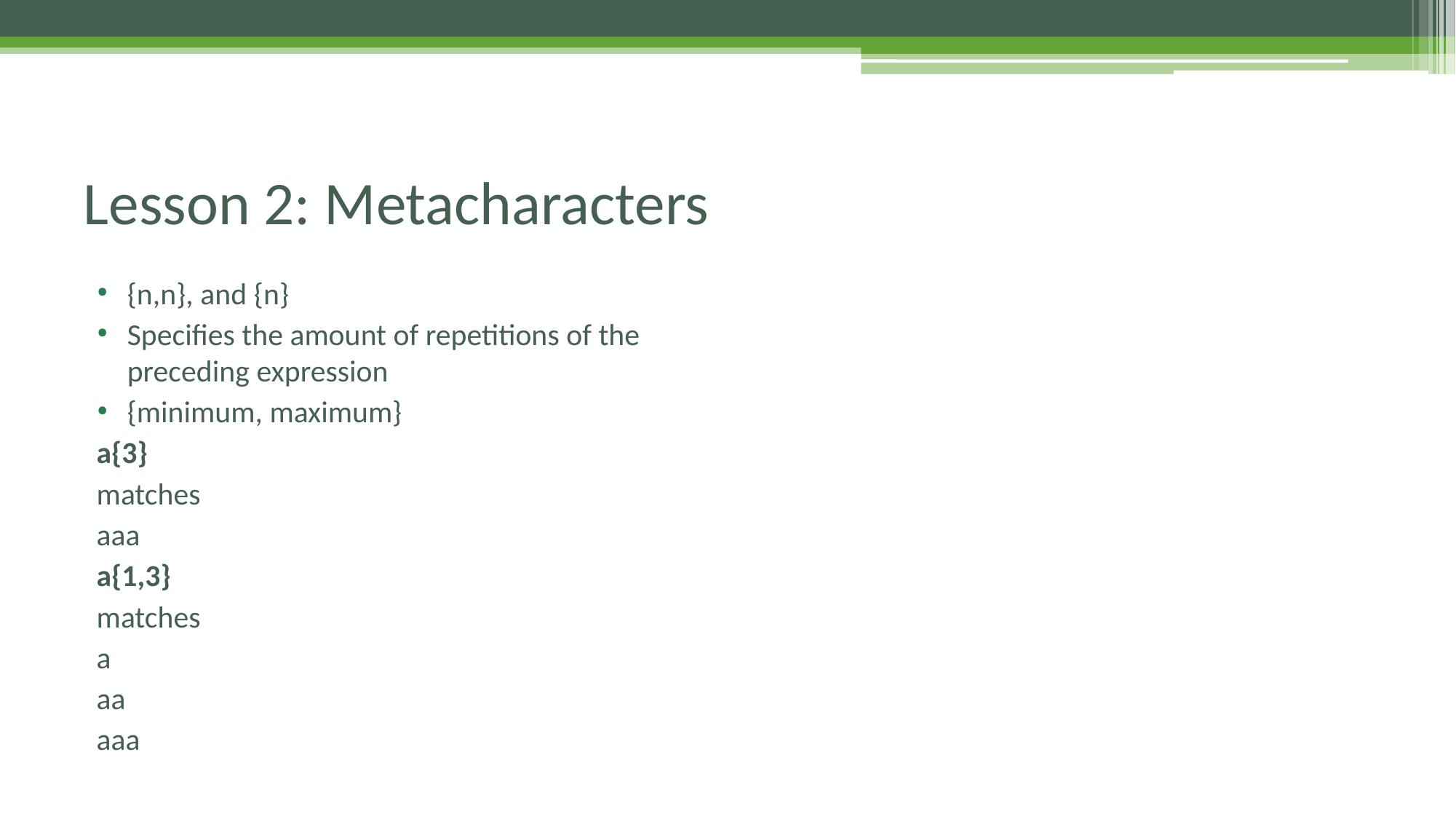

# Lesson 2: Metacharacters
{n,n}, and {n}
Specifies the amount of repetitions of the preceding expression
{minimum, maximum}
a{3}
matches
aaa
a{1,3}
matches
a
aa
aaa